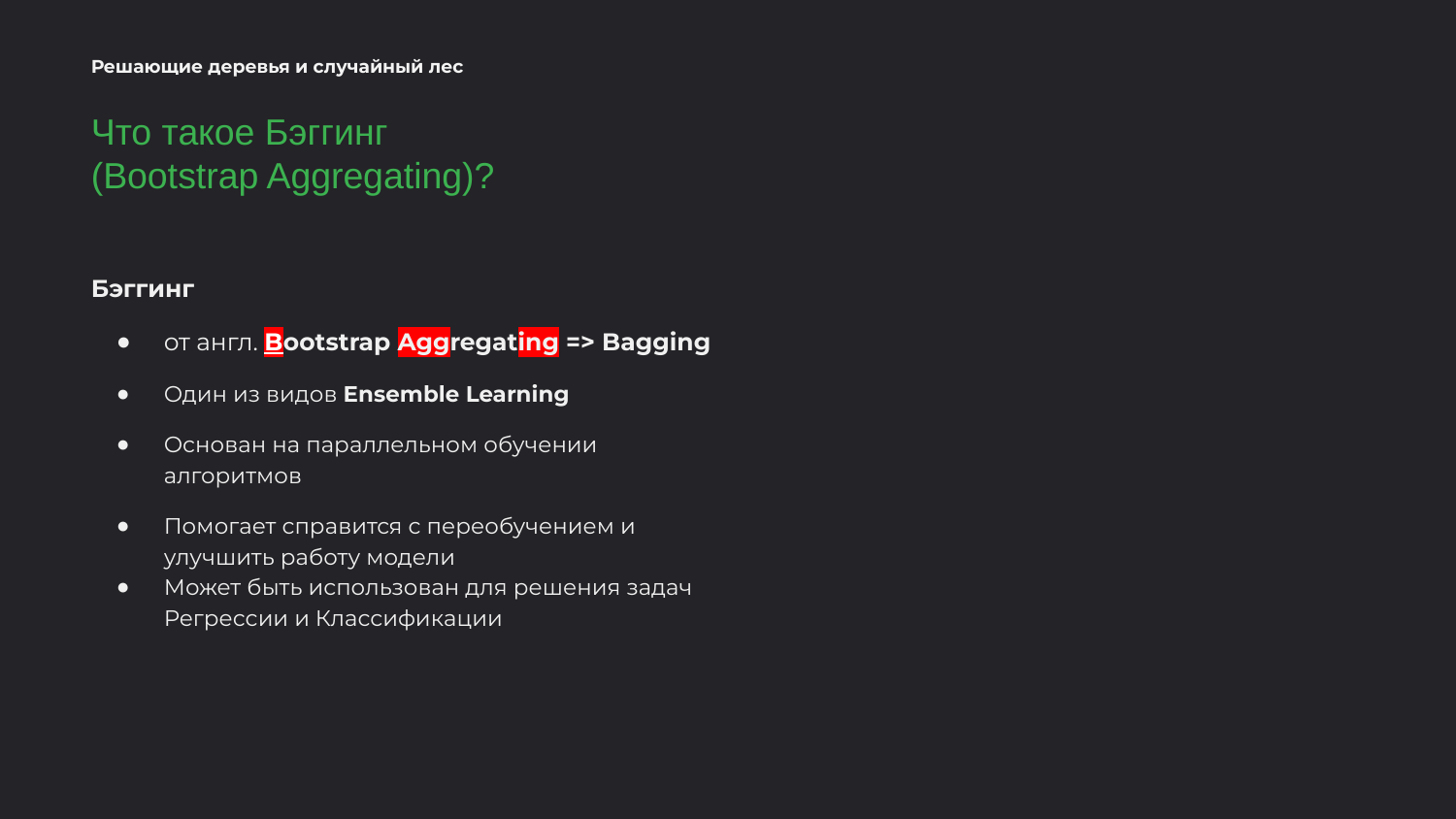

Решающие деревья и случайный лес
Что такое Бэггинг (Bootstrap Aggregating)?
Бэггинг
от англ. Bootstrap Aggregating => Bagging
Один из видов Ensemble Learning
Основан на параллельном обучении алгоритмов
Помогает справится с переобучением и улучшить работу модели
Может быть использован для решения задач Регрессии и Классификации